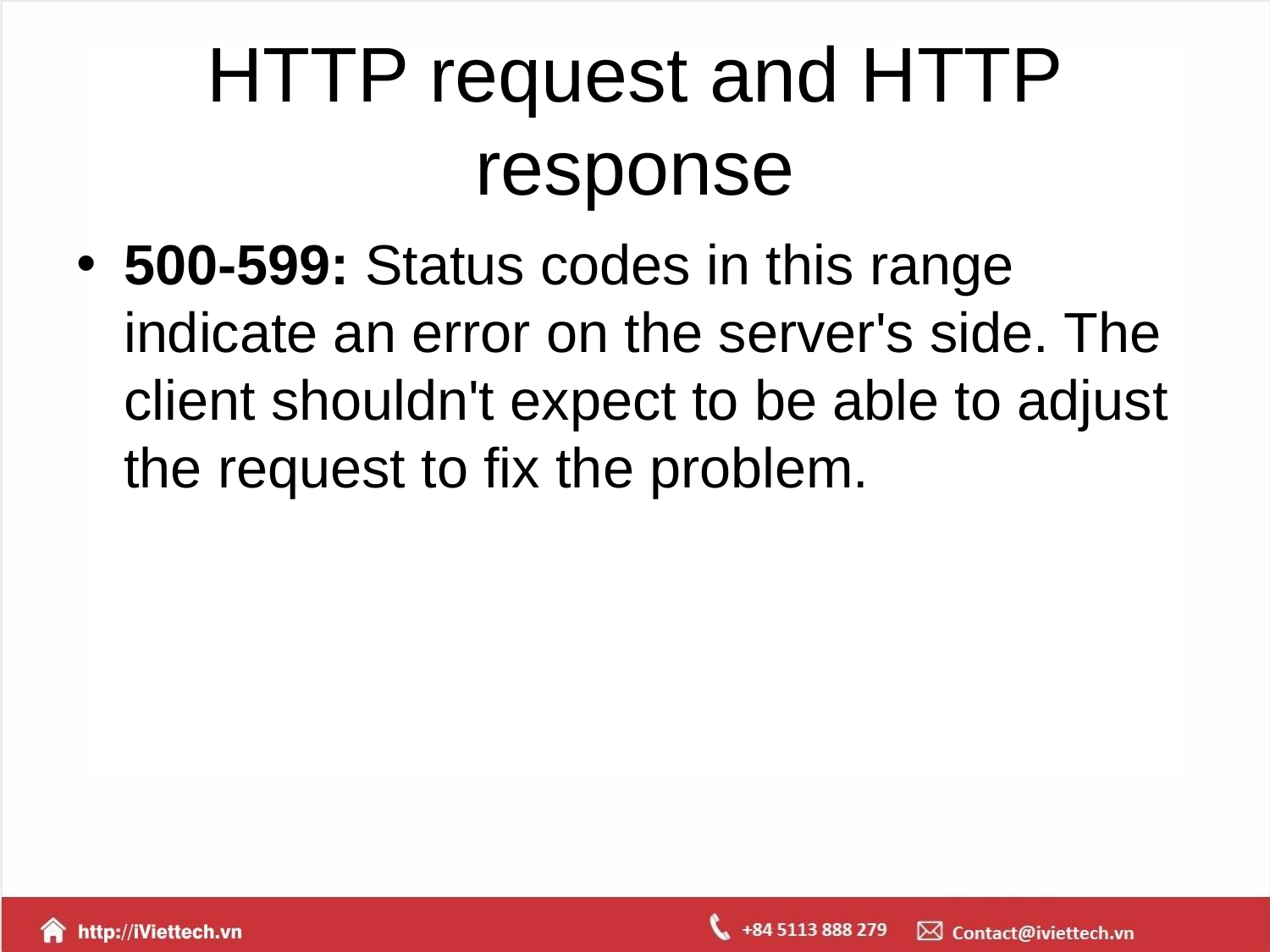

# HTTP request and HTTP response
500-599: Status codes in this range indicate an error on the server's side. The client shouldn't expect to be able to adjust the request to fix the problem.